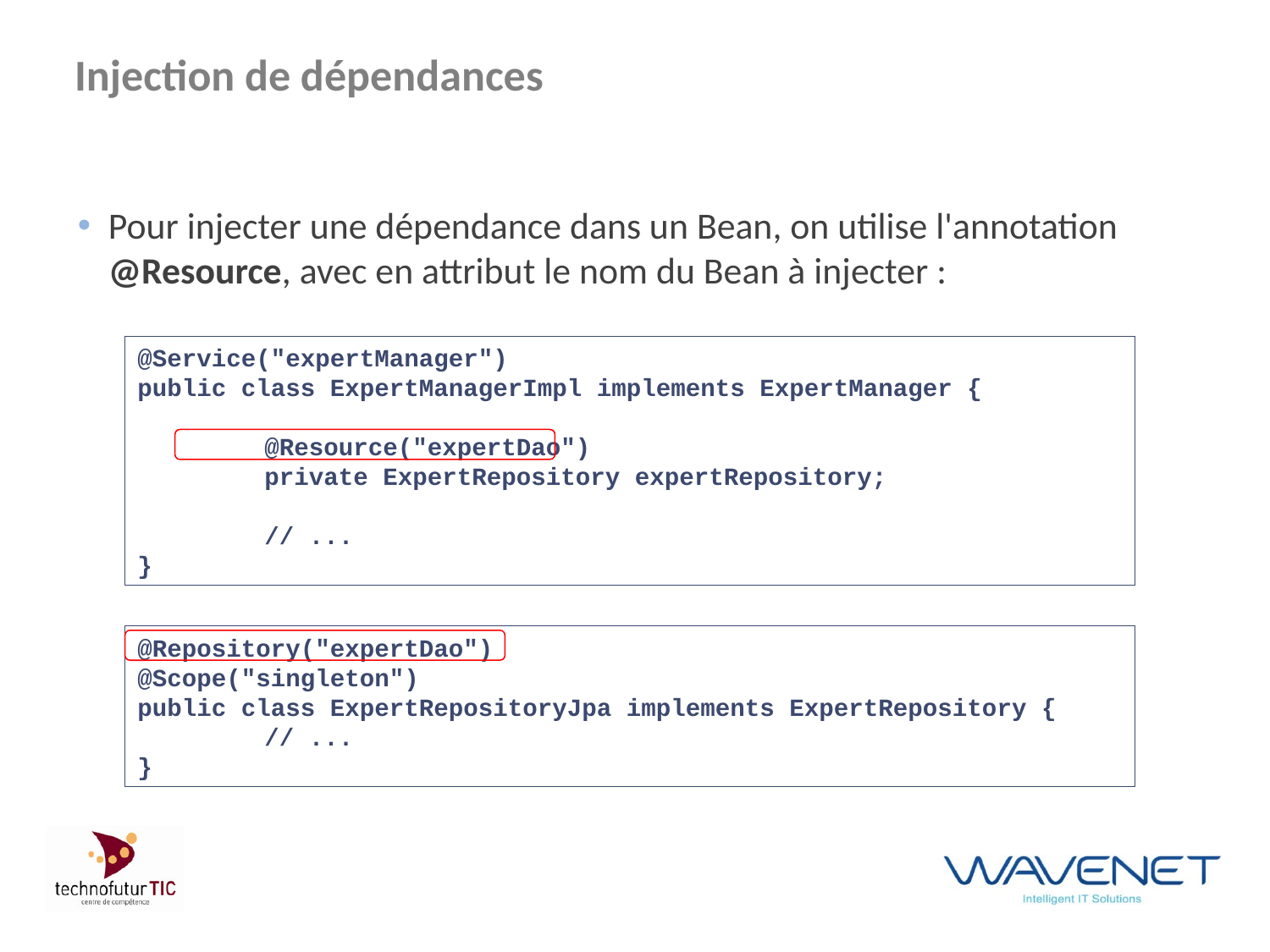

# Injection de dépendances
Pour injecter une dépendance dans un Bean, on utilise l'annotation @Resource, avec en attribut le nom du Bean à injecter :
@Service("expertManager")
public class ExpertManagerImpl implements ExpertManager {

	@Resource("expertDao")
	private ExpertRepository expertRepository;

	// ...
}

@Repository("expertDao")
@Scope("singleton")
public class ExpertRepositoryJpa implements ExpertRepository {
	// ...
}